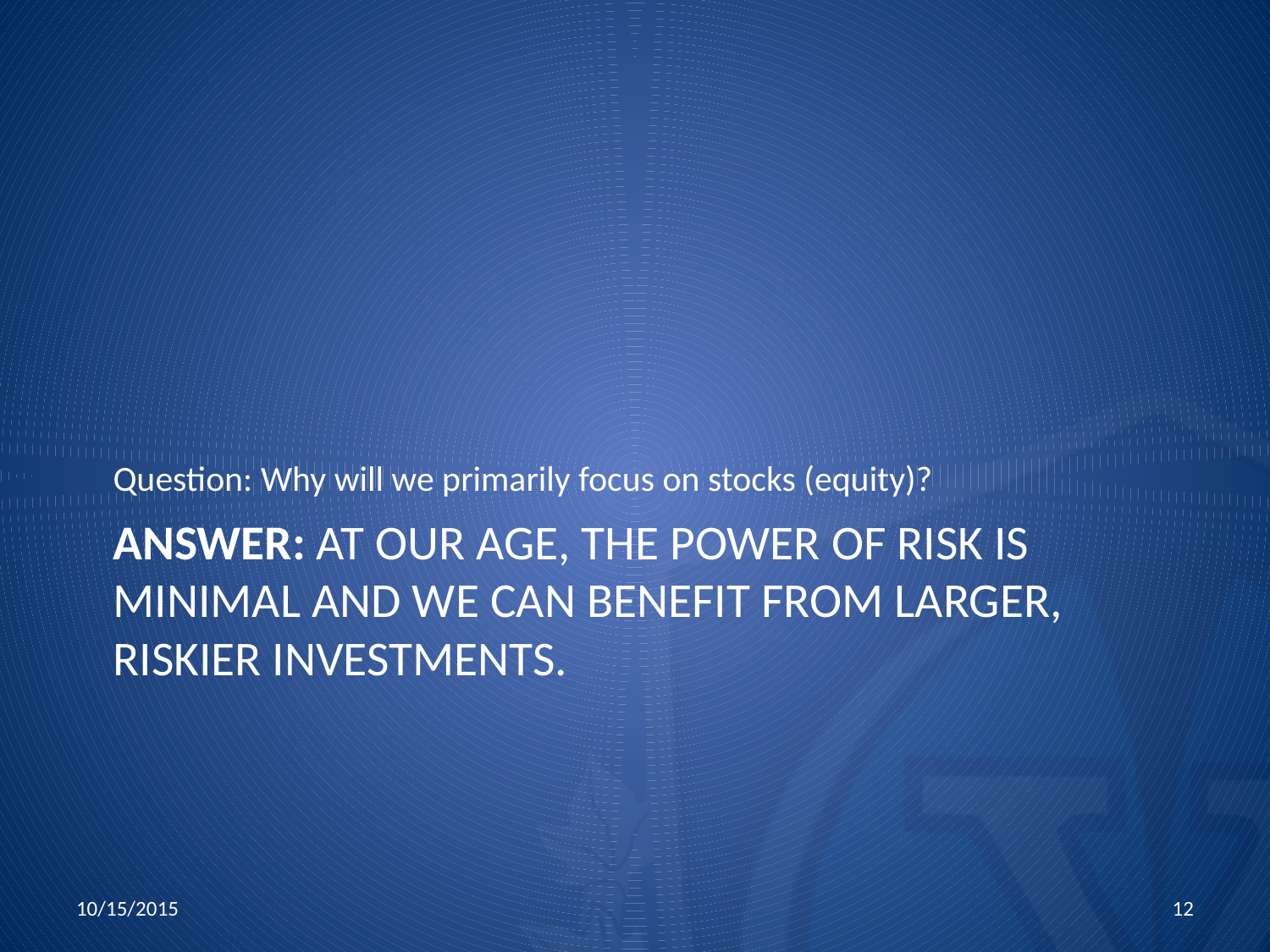

Question: Why will we primarily focus on stocks (equity)?
# Answer: at our age, the power of risk is minimal and we can benefit from larger, riskier investments.
10/15/2015
12